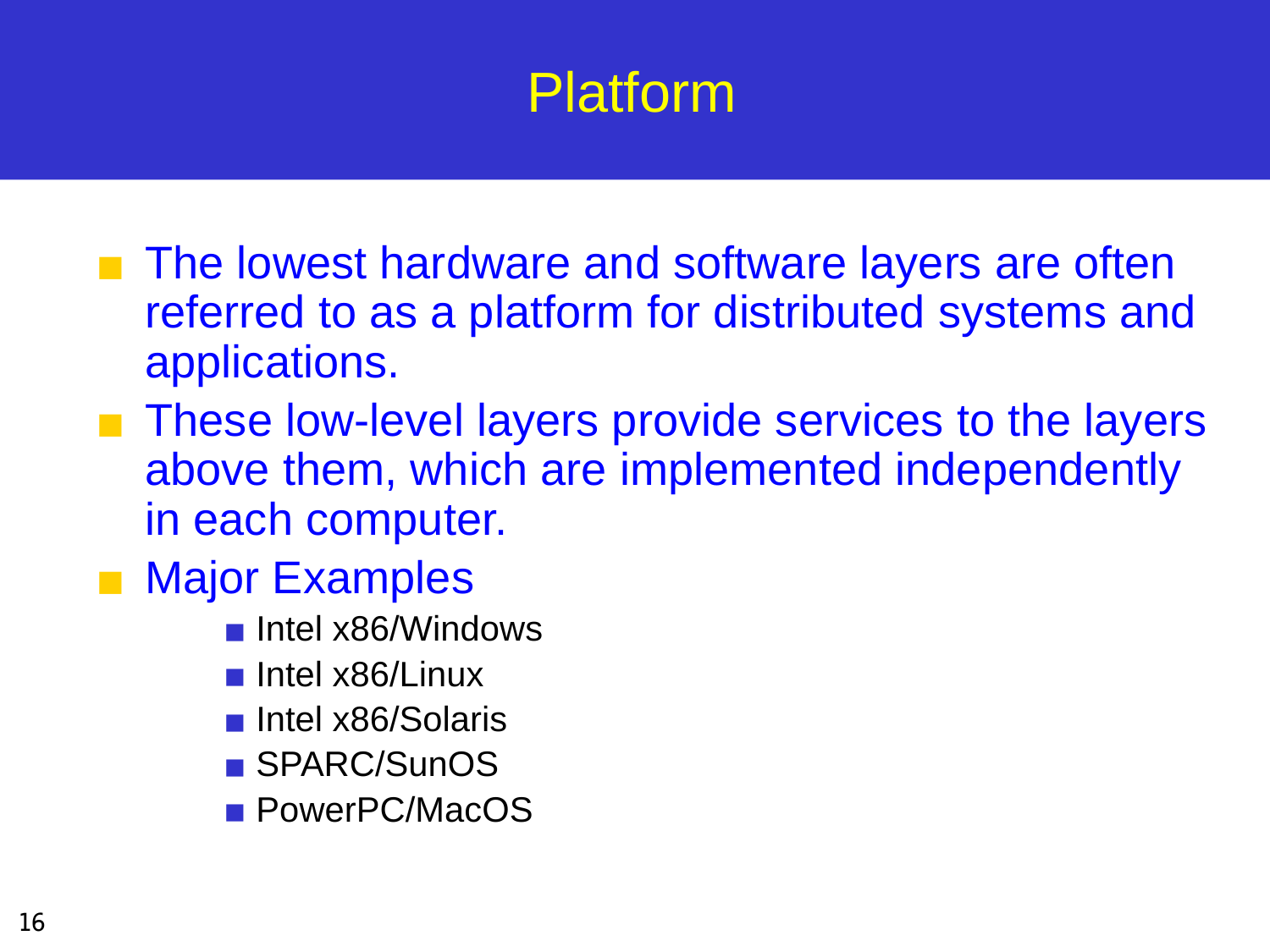

# Platform
The lowest hardware and software layers are often referred to as a platform for distributed systems and applications.
These low-level layers provide services to the layers above them, which are implemented independently in each computer.
Major Examples
Intel x86/Windows
Intel x86/Linux
Intel x86/Solaris
SPARC/SunOS
PowerPC/MacOS